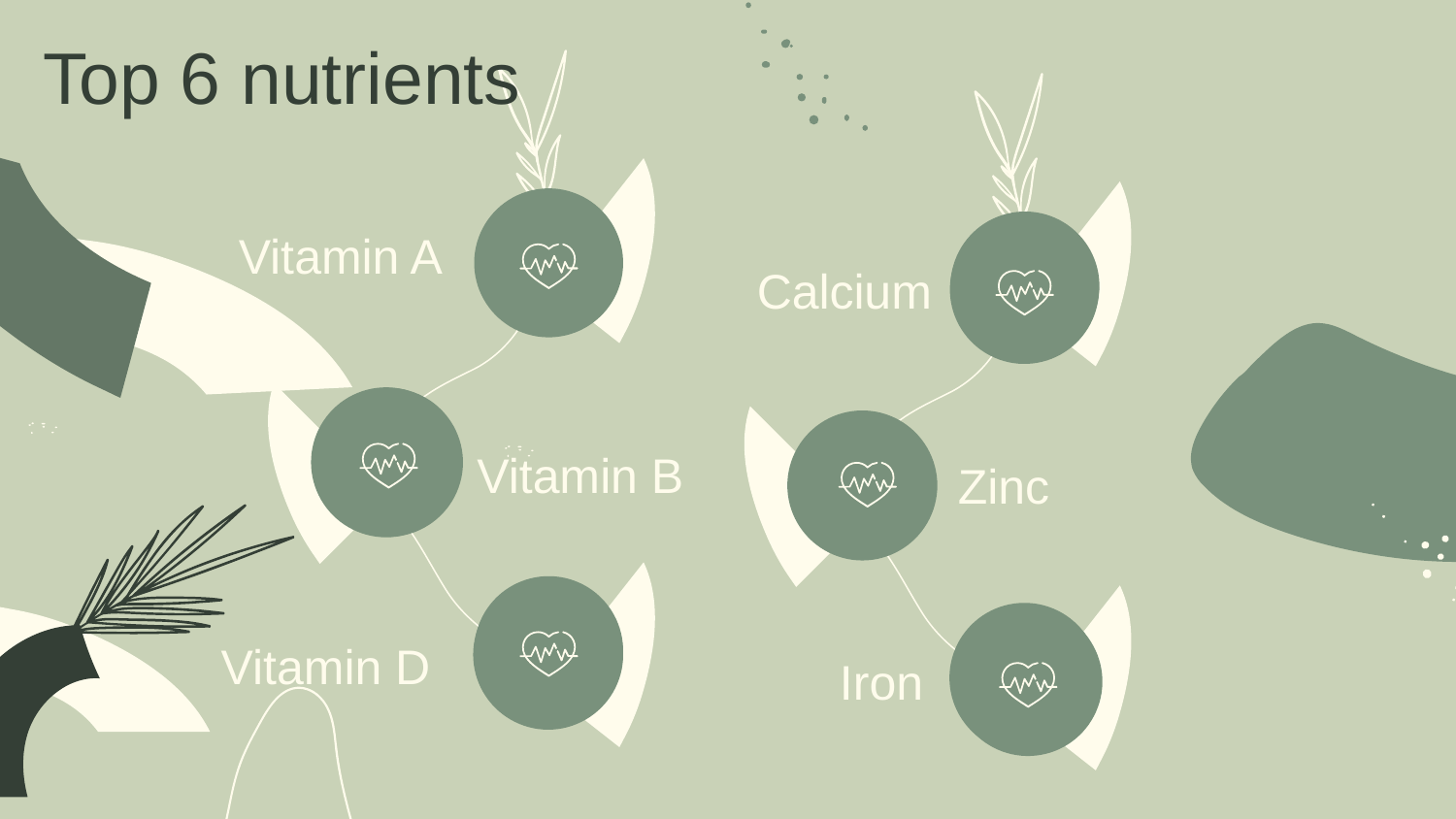

# Top 6 nutrients

Vitamin A

Calcium

Vitamin B

Zinc

Vitamin D

Iron